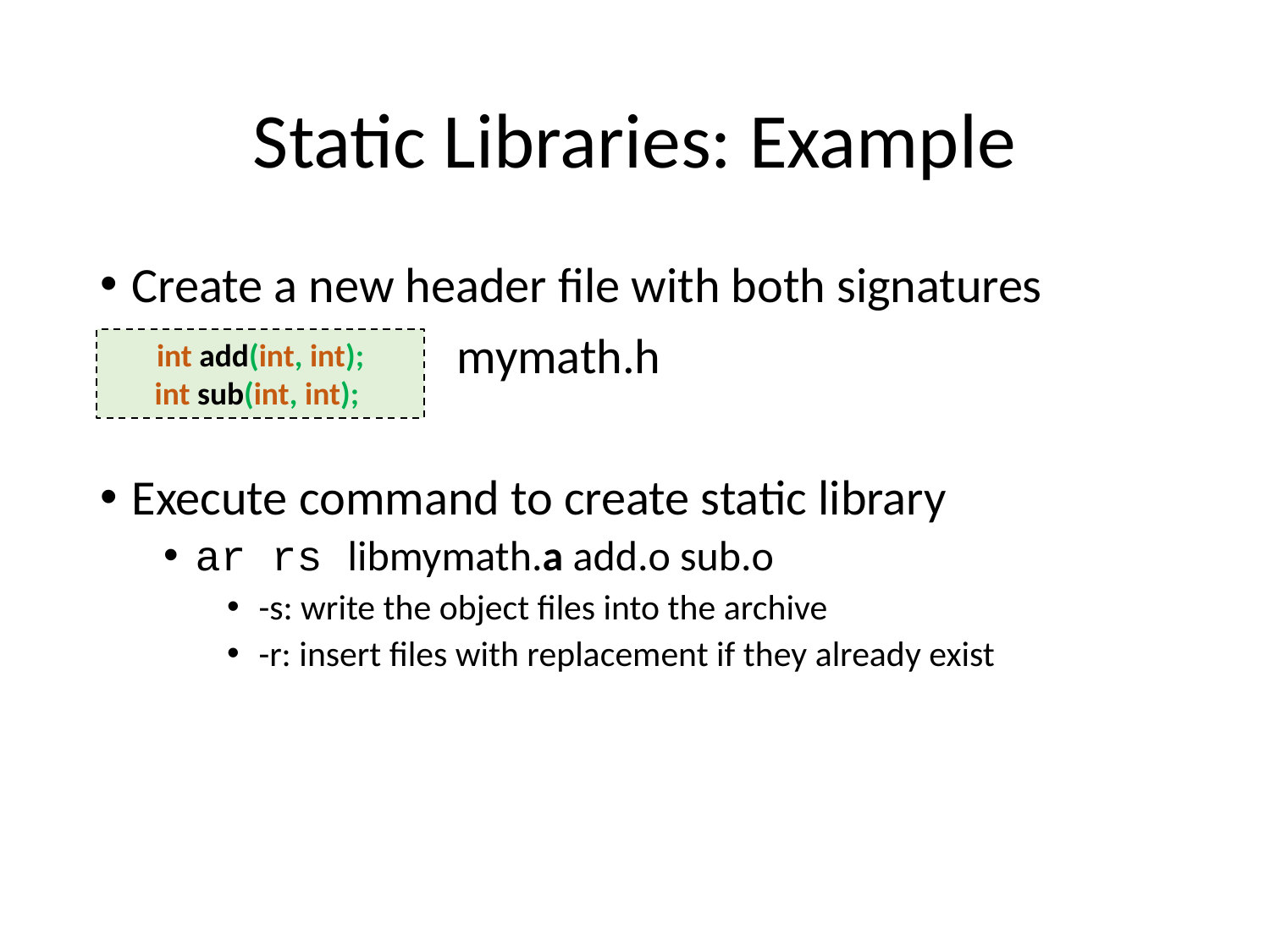

# Static Libraries: Example
Create a new header file with both signatures
                             mymath.h

Execute command to create static library
ar rs libmymath.a add.o sub.o
-s: write the object files into the archive
-r: insert files with replacement if they already exist
int add(int, int);
int sub(int, int);